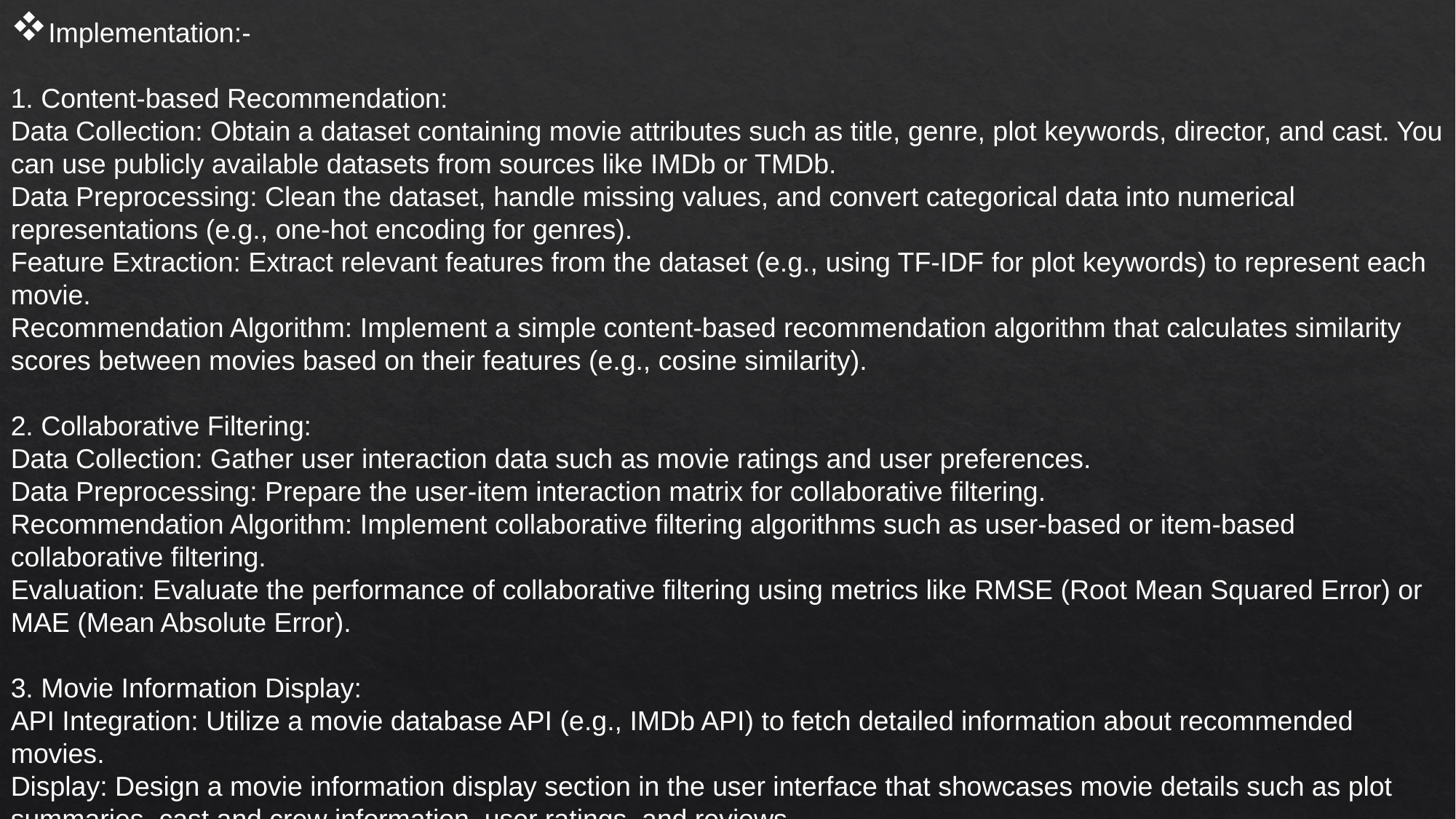

Implementation:-

1. Content-based Recommendation:
Data Collection: Obtain a dataset containing movie attributes such as title, genre, plot keywords, director, and cast. You can use publicly available datasets from sources like IMDb or TMDb.
Data Preprocessing: Clean the dataset, handle missing values, and convert categorical data into numerical representations (e.g., one-hot encoding for genres).
Feature Extraction: Extract relevant features from the dataset (e.g., using TF-IDF for plot keywords) to represent each movie.
Recommendation Algorithm: Implement a simple content-based recommendation algorithm that calculates similarity scores between movies based on their features (e.g., cosine similarity).

2. Collaborative Filtering:
Data Collection: Gather user interaction data such as movie ratings and user preferences.
Data Preprocessing: Prepare the user-item interaction matrix for collaborative filtering.
Recommendation Algorithm: Implement collaborative filtering algorithms such as user-based or item-based collaborative filtering.
Evaluation: Evaluate the performance of collaborative filtering using metrics like RMSE (Root Mean Squared Error) or MAE (Mean Absolute Error).

3. Movie Information Display:
API Integration: Utilize a movie database API (e.g., IMDb API) to fetch detailed information about recommended movies.
Display: Design a movie information display section in the user interface that showcases movie details such as plot summaries, cast and crew information, user ratings, and reviews.